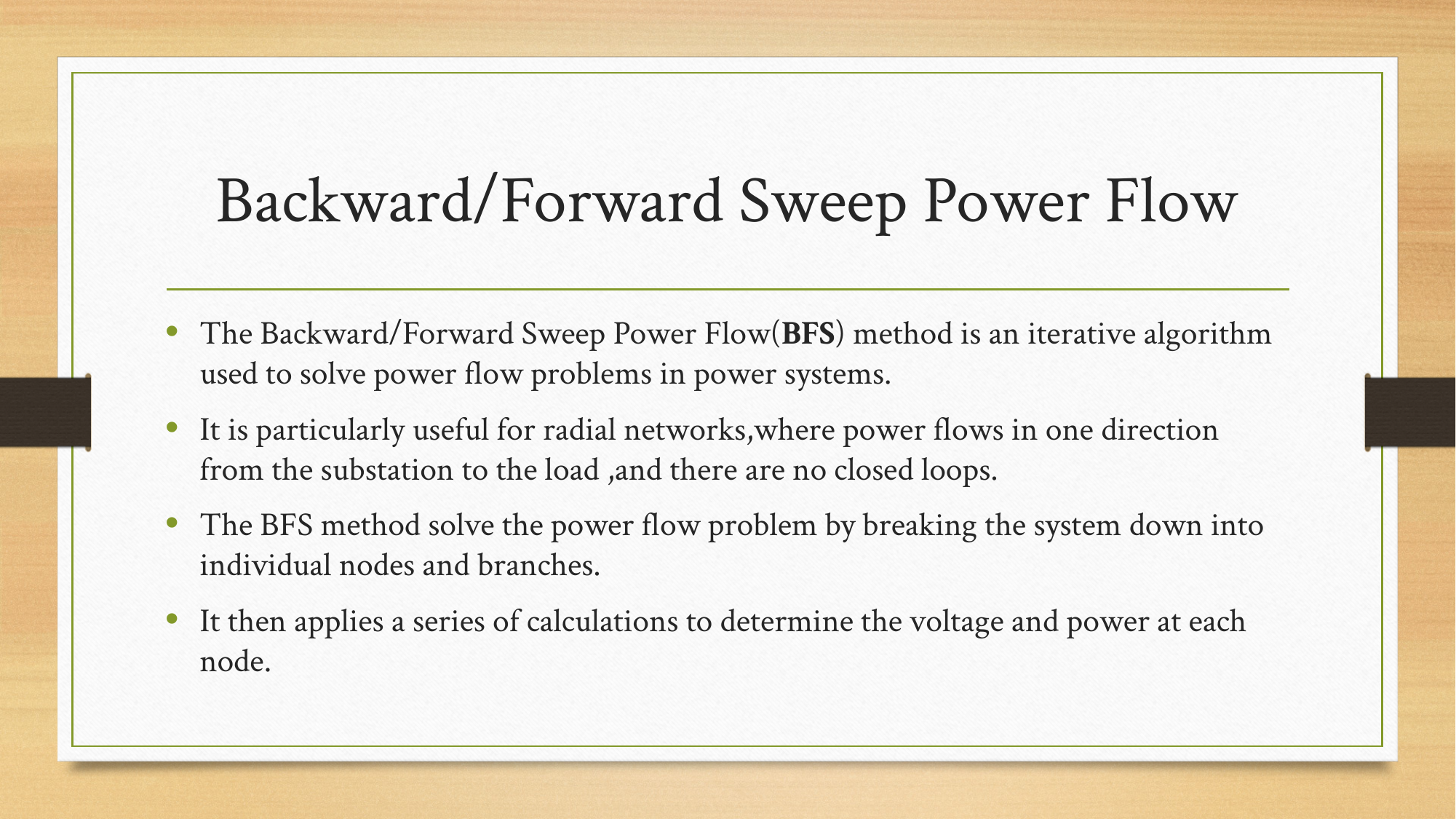

# Backward/Forward Sweep Power Flow
The Backward/Forward Sweep Power Flow(BFS) method is an iterative algorithm used to solve power flow problems in power systems.
It is particularly useful for radial networks,where power flows in one direction from the substation to the load ,and there are no closed loops.
The BFS method solve the power flow problem by breaking the system down into individual nodes and branches.
It then applies a series of calculations to determine the voltage and power at each node.